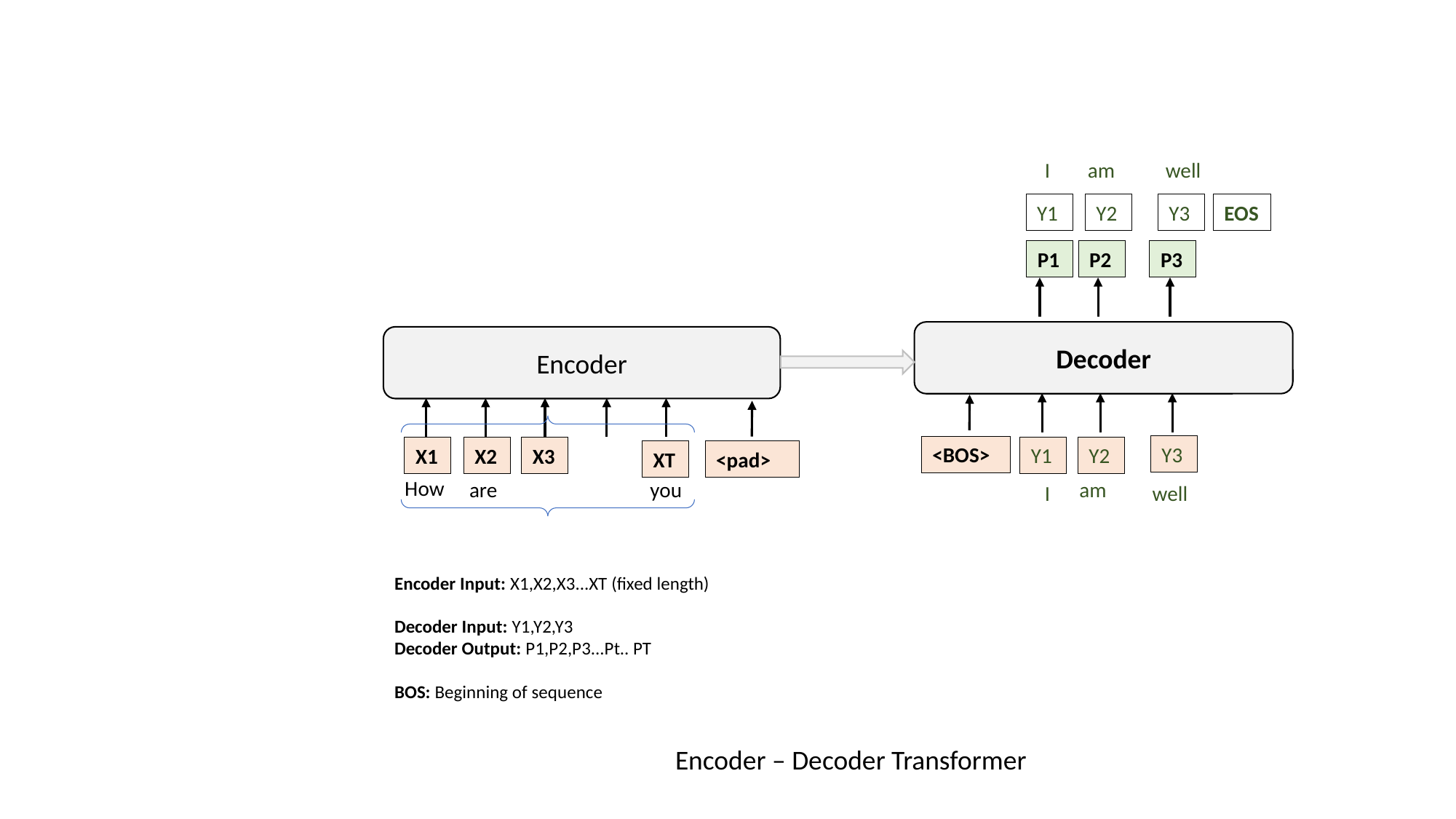

I
well
am
Y2
Y1
Y3
EOS
P1
P2
P3

Decoder
Encoder

Y3
<BOS>
Y2
Y1
X1
X2
X3
XT
<pad>
How
am
are
you
I
well
Encoder Input: X1,X2,X3...XT (fixed length)

Decoder Input: Y1,Y2,Y3
Decoder Output: P1,P2,P3...Pt.. PT

BOS: Beginning of sequence

Encoder – Decoder Transformer